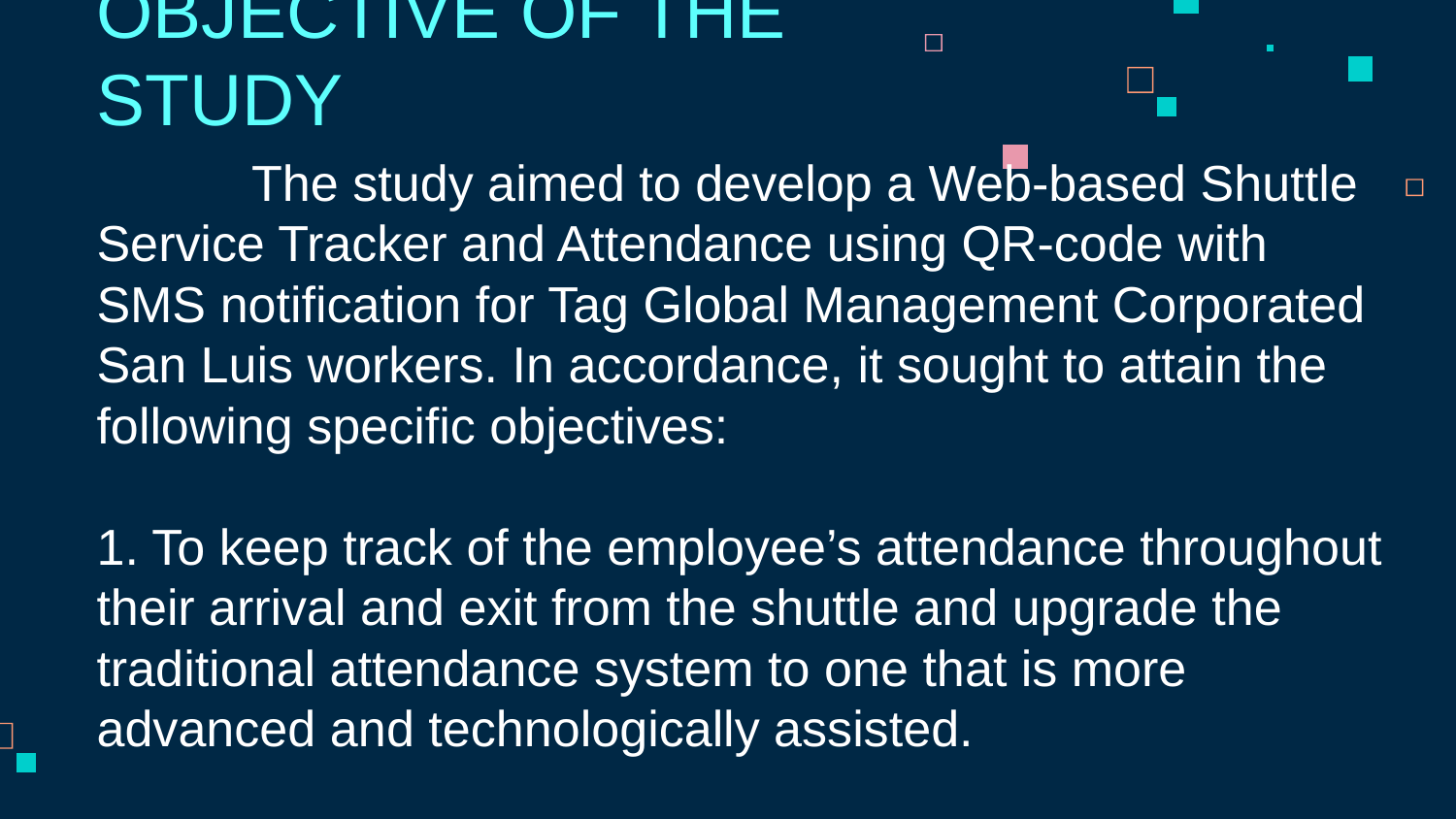

# OBJECTIVE OF THE STUDY
           The study aimed to develop a Web-based Shuttle Service Tracker and Attendance using QR-code with SMS notification for Tag Global Management Corporated San Luis workers. In accordance, it sought to attain the following specific objectives:

1. To keep track of the employee’s attendance throughout their arrival and exit from the shuttle and upgrade the traditional attendance system to one that is more advanced and technologically assisted.